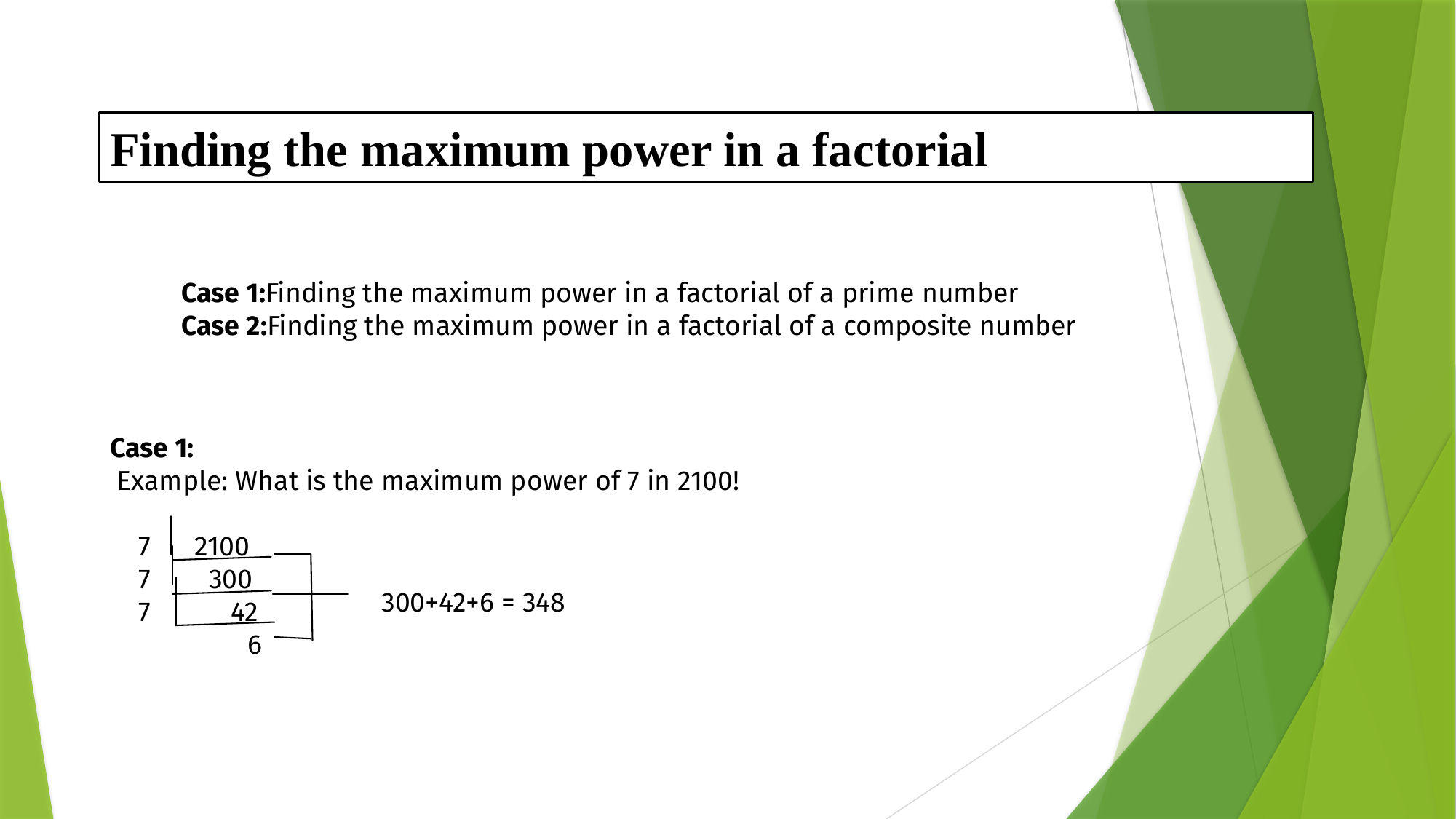

Finding the maximum power in a factorial
Case 1:Finding the maximum power in a factorial of a prime number
Case 2:Finding the maximum power in a factorial of a composite number
Case 1:
 Example: What is the maximum power of 7 in 2100!

    7      2100
    7        300
    7           42
                   6
300+42+6 = 348